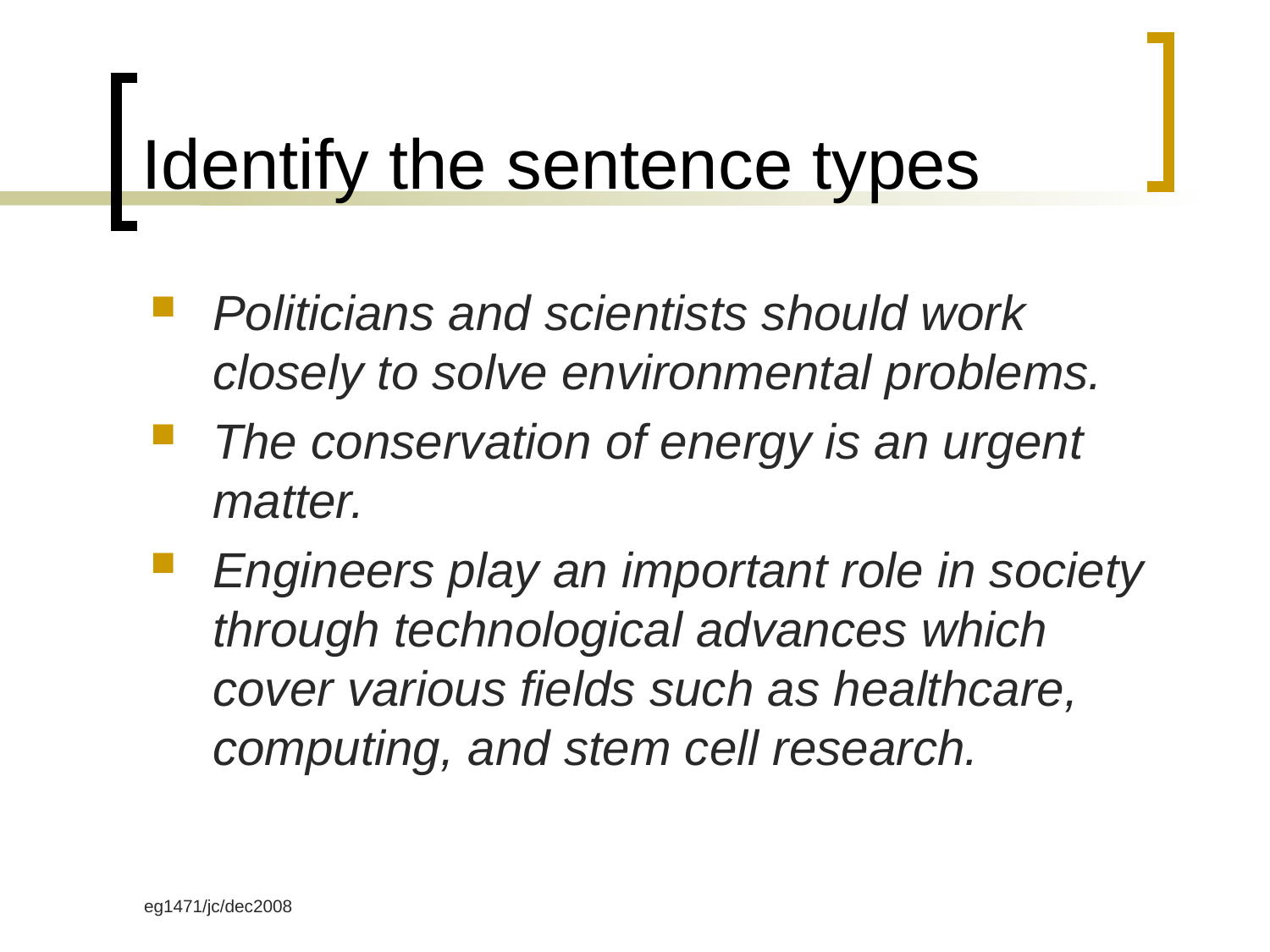

# Identify the sentence types
Politicians and scientists should work closely to solve environmental problems.
The conservation of energy is an urgent matter.
Engineers play an important role in society through technological advances which cover various fields such as healthcare, computing, and stem cell research.
eg1471/jc/dec2008